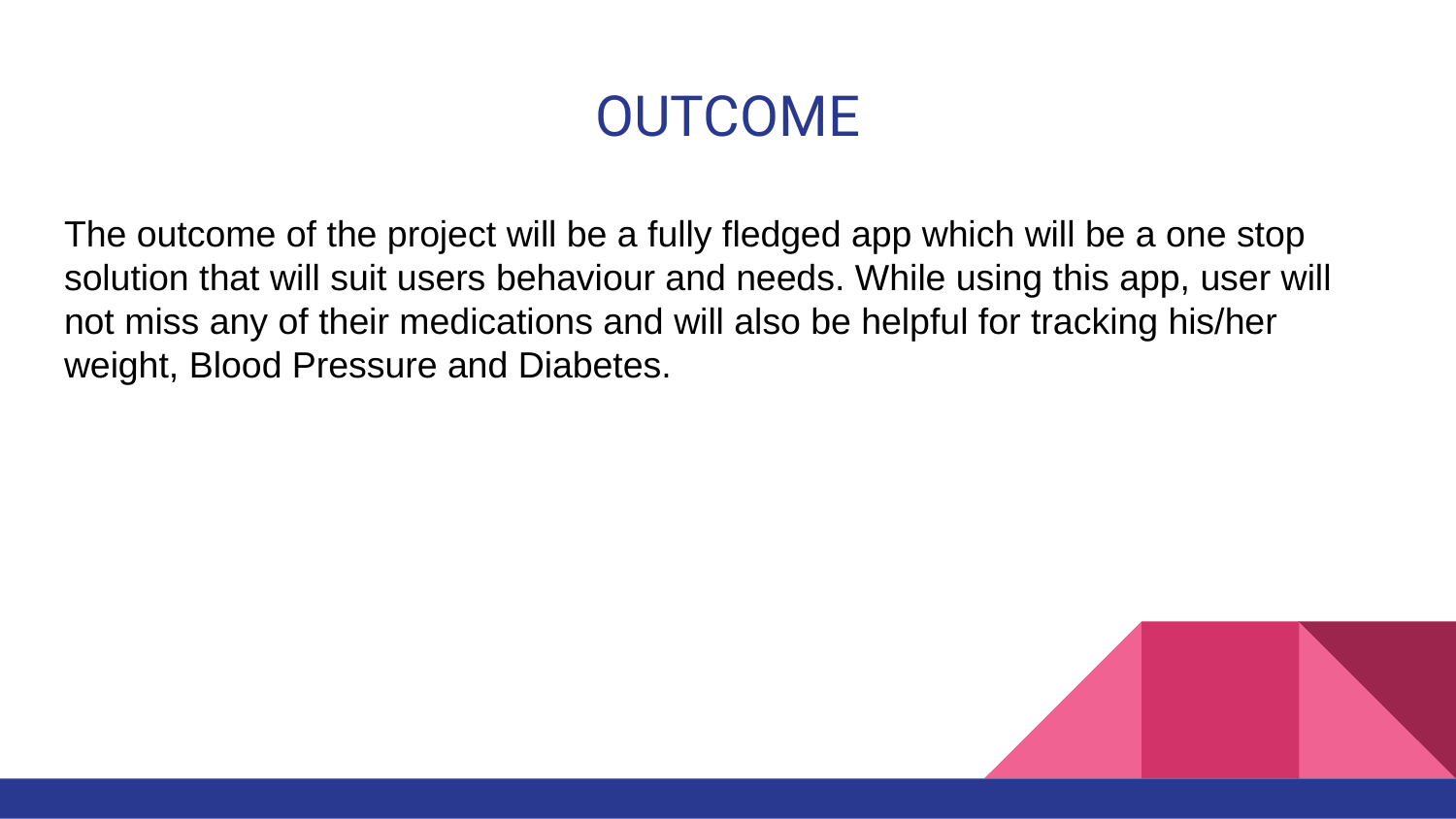

# OUTCOME
The outcome of the project will be a fully fledged app which will be a one stop solution that will suit users behaviour and needs. While using this app, user will not miss any of their medications and will also be helpful for tracking his/her weight, Blood Pressure and Diabetes.